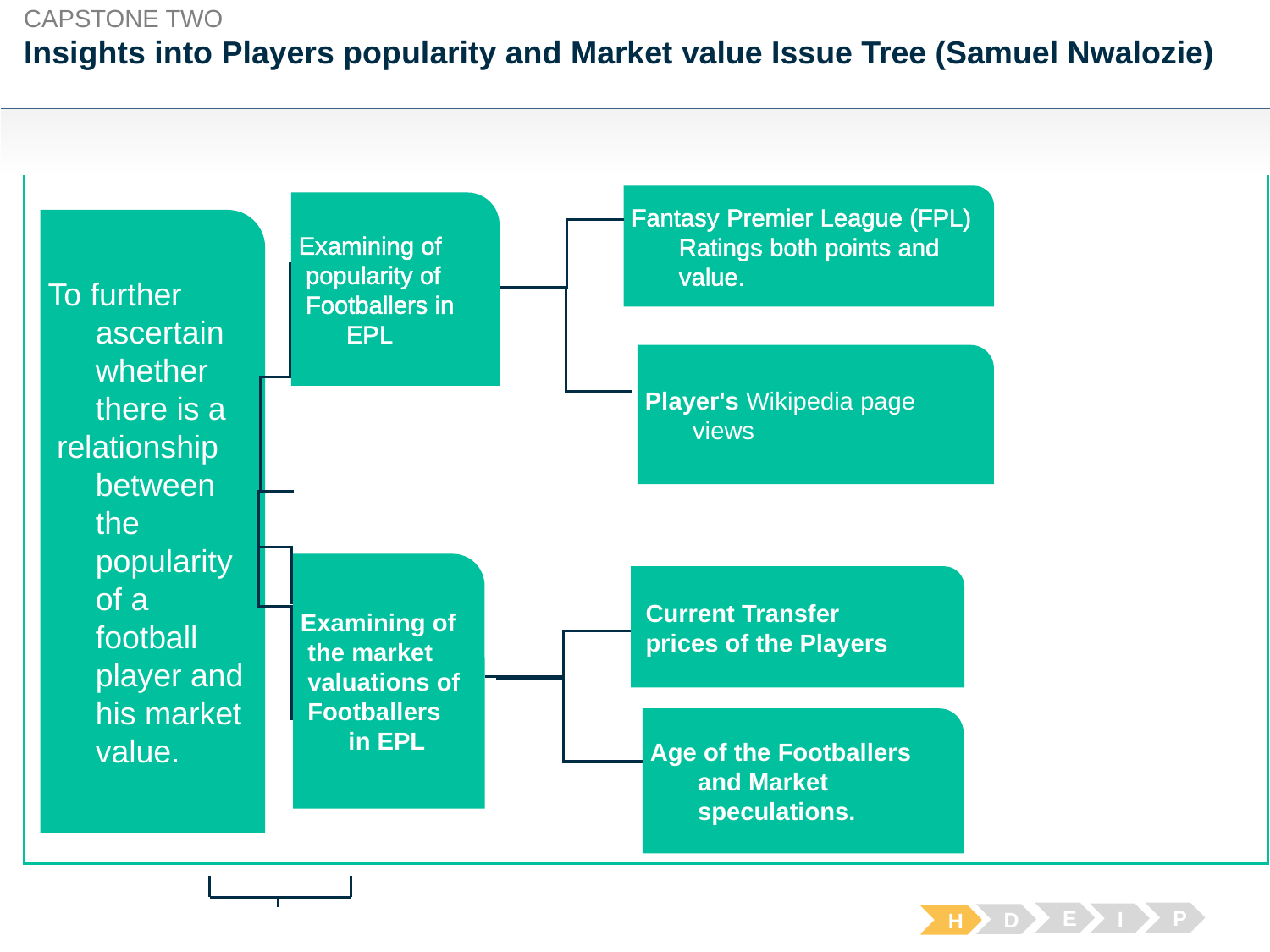

CAPSTONE TWO
# Insights into Players popularity and Market value Issue Tree (Samuel Nwalozie)

Fantasy Premier League (FPL) Ratings both points and value.
Examining of
 popularity of
 Footballers in EPL
To further ascertain whether there is a
 relationship between the popularity of a football player and his market value.
Player's Wikipedia page views
Examining of
 the market
 valuations of
 Footballers in EPL
 Current Transfer
 prices of the Players
Age of the Footballers and Market speculations.
E
P
I
D
H